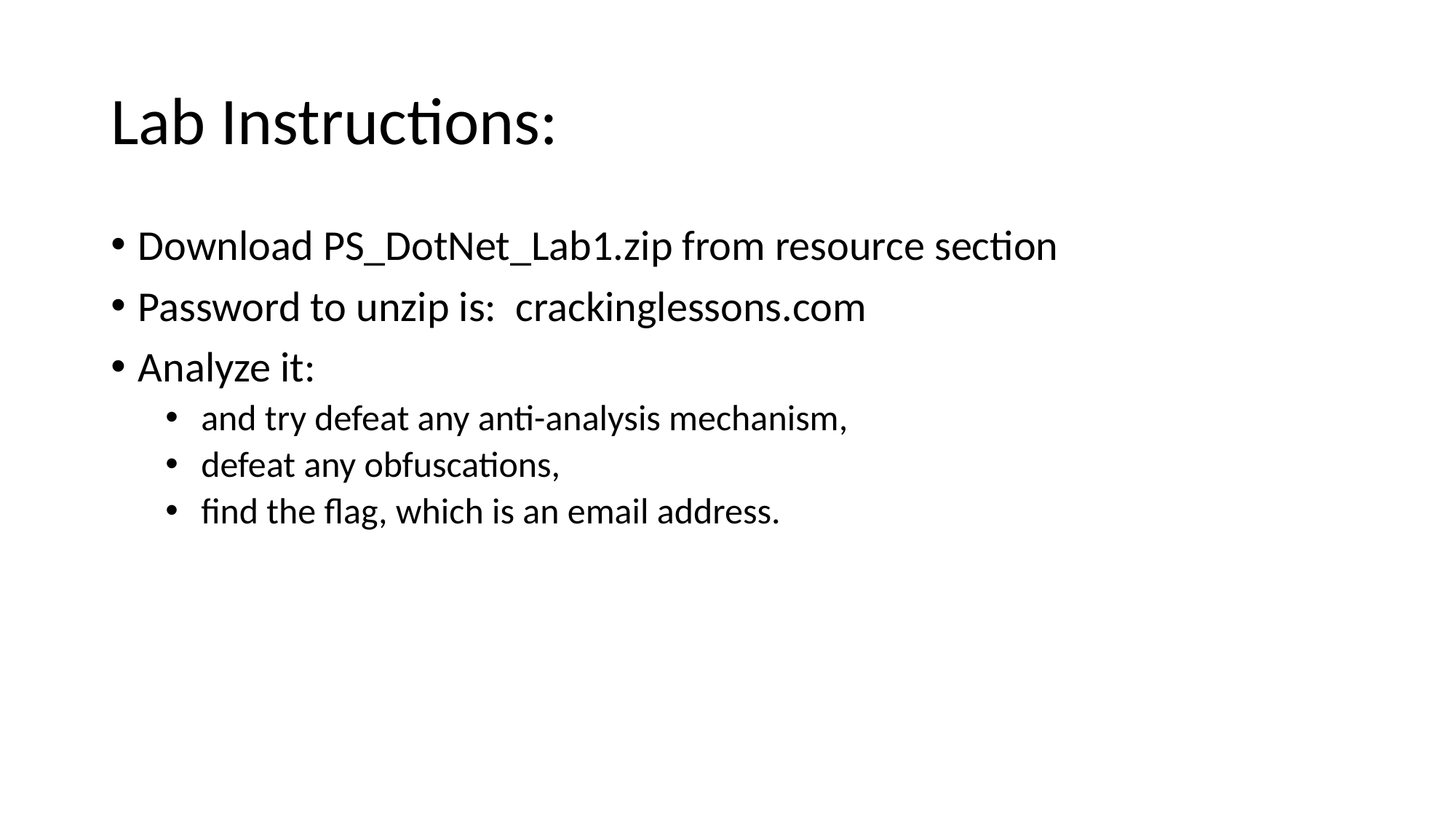

# Lab Instructions:
Download PS_DotNet_Lab1.zip from resource section
Password to unzip is:  crackinglessons.com
Analyze it:
 and try defeat any anti-analysis mechanism,
 defeat any obfuscations,
 find the flag, which is an email address.